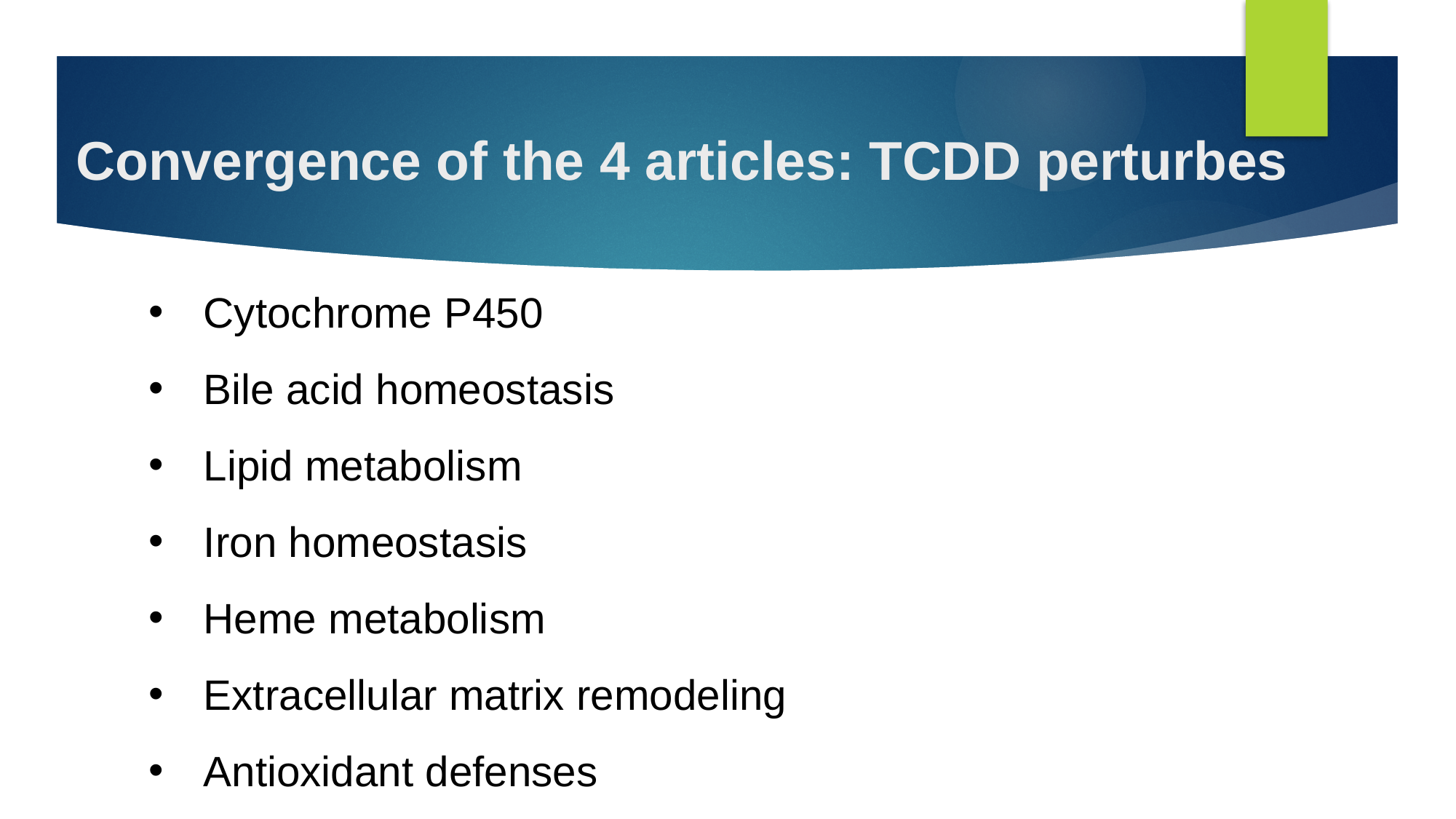

# Convergence of the 4 articles: TCDD perturbes
Cytochrome P450
Bile acid homeostasis
Lipid metabolism
Iron homeostasis
Heme metabolism
Extracellular matrix remodeling
Antioxidant defenses